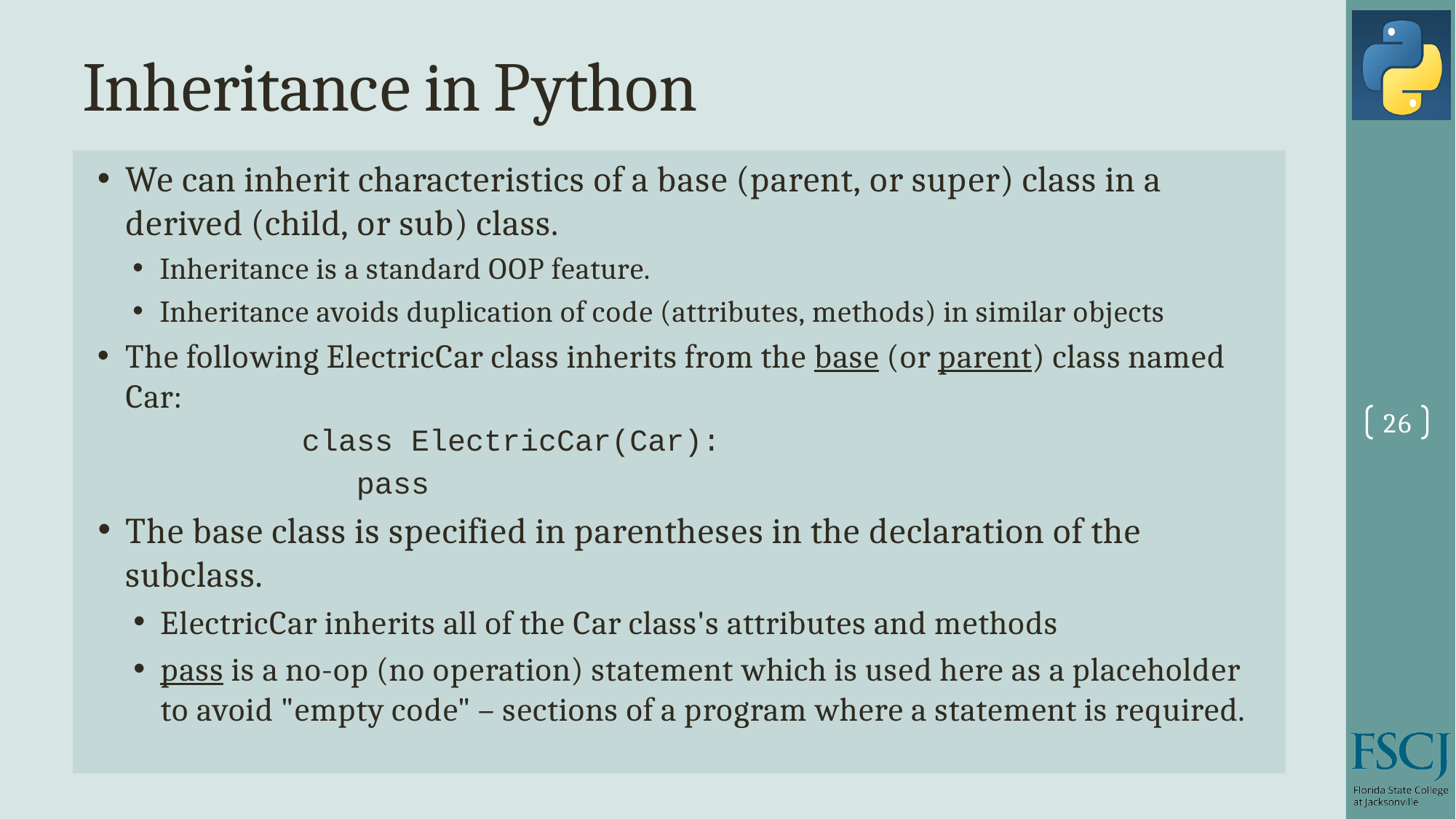

# Inheritance in Python
We can inherit characteristics of a base (parent, or super) class in a derived (child, or sub) class.
Inheritance is a standard OOP feature.
Inheritance avoids duplication of code (attributes, methods) in similar objects
The following ElectricCar class inherits from the base (or parent) class named Car:
class ElectricCar(Car):
   pass
The base class is specified in parentheses in the declaration of the subclass.
ElectricCar inherits all of the Car class's attributes and methods
pass is a no-op (no operation) statement which is used here as a placeholder to avoid "empty code" – sections of a program where a statement is required.
26